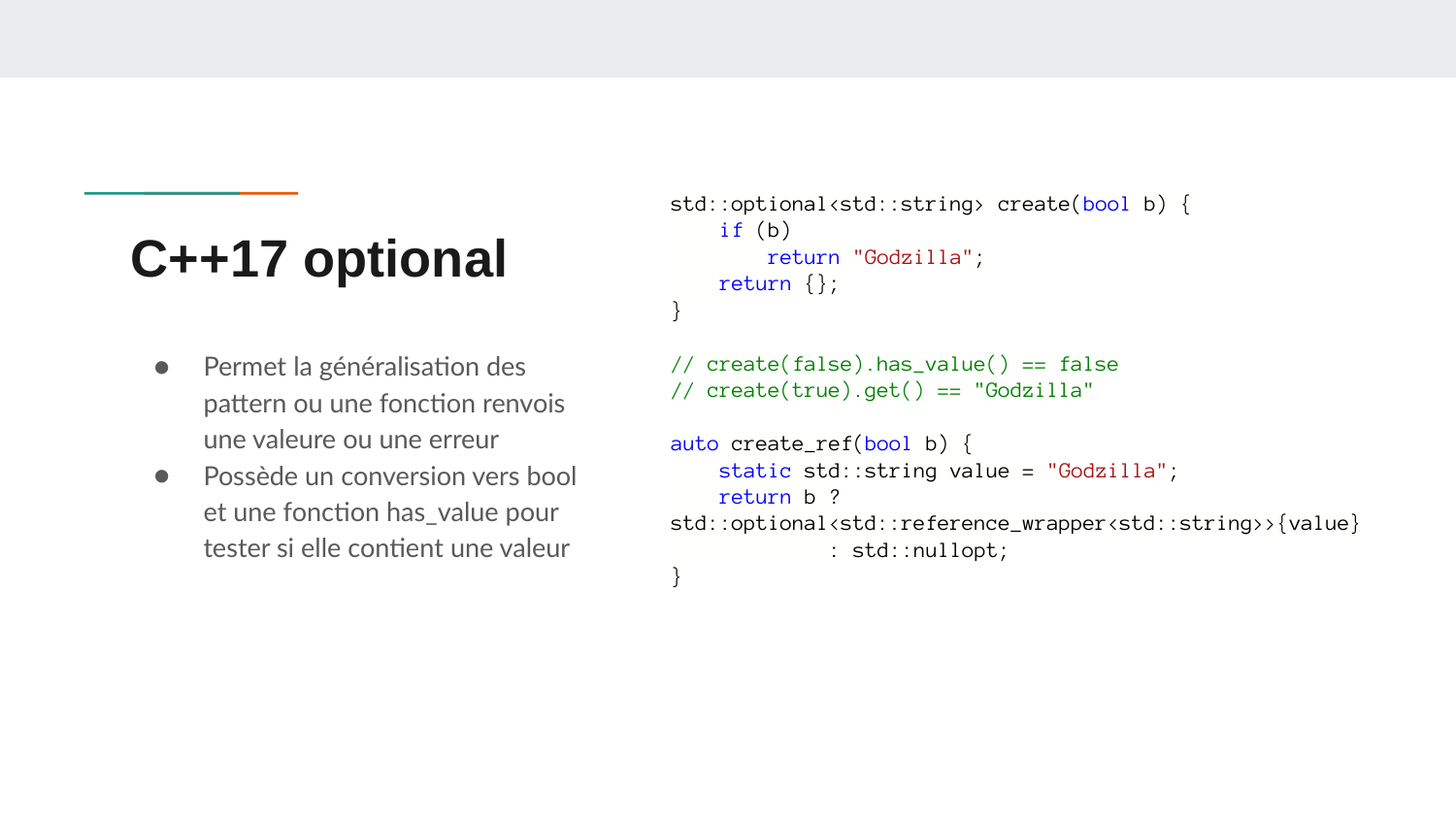

std::optional<std::string> create(bool b) {
    if (b)
        return "Godzilla";
    return {};
}

// create(false).has_value() == false
// create(true).get() == "Godzilla"

auto create_ref(bool b) {
    static std::string value = "Godzilla";
    return b ? std::optional<std::reference_wrapper<std::string>>{value}
             : std::nullopt;
}

# C++17 optional
Permet la généralisation des pattern ou une fonction renvois une valeure ou une erreur
Possède un conversion vers bool et une fonction has_value pour tester si elle contient une valeur